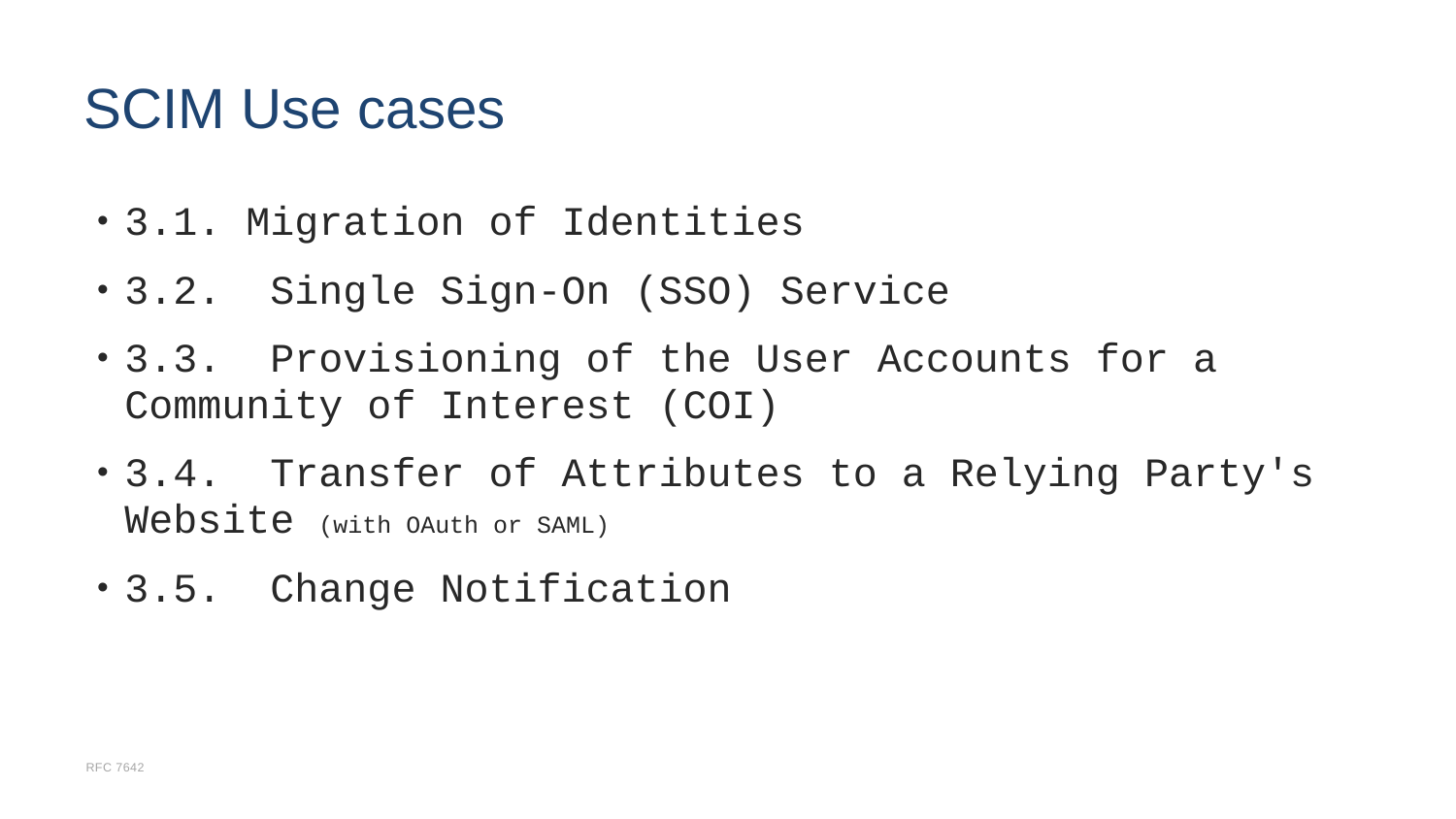

# SCIM Use cases
3.1. Migration of Identities
3.2.  Single Sign-On (SSO) Service
3.3.  Provisioning of the User Accounts for a Community of Interest (COI)
3.4.  Transfer of Attributes to a Relying Party's Website (with OAuth or SAML)
3.5.  Change Notification